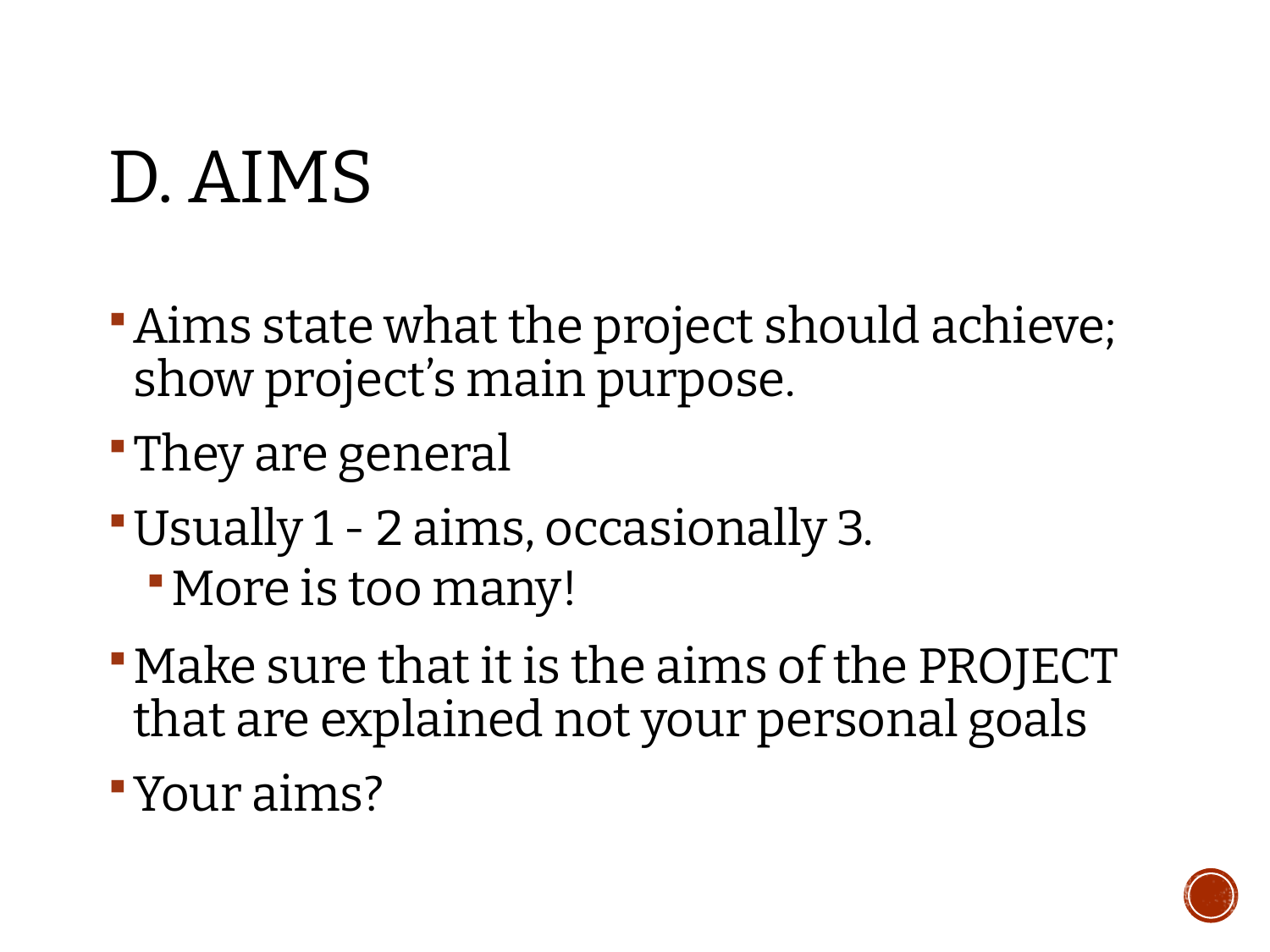

# d. Aims
Aims state what the project should achieve; show project’s main purpose.
They are general
Usually 1 - 2 aims, occasionally 3.
More is too many!
Make sure that it is the aims of the PROJECT that are explained not your personal goals
Your aims?